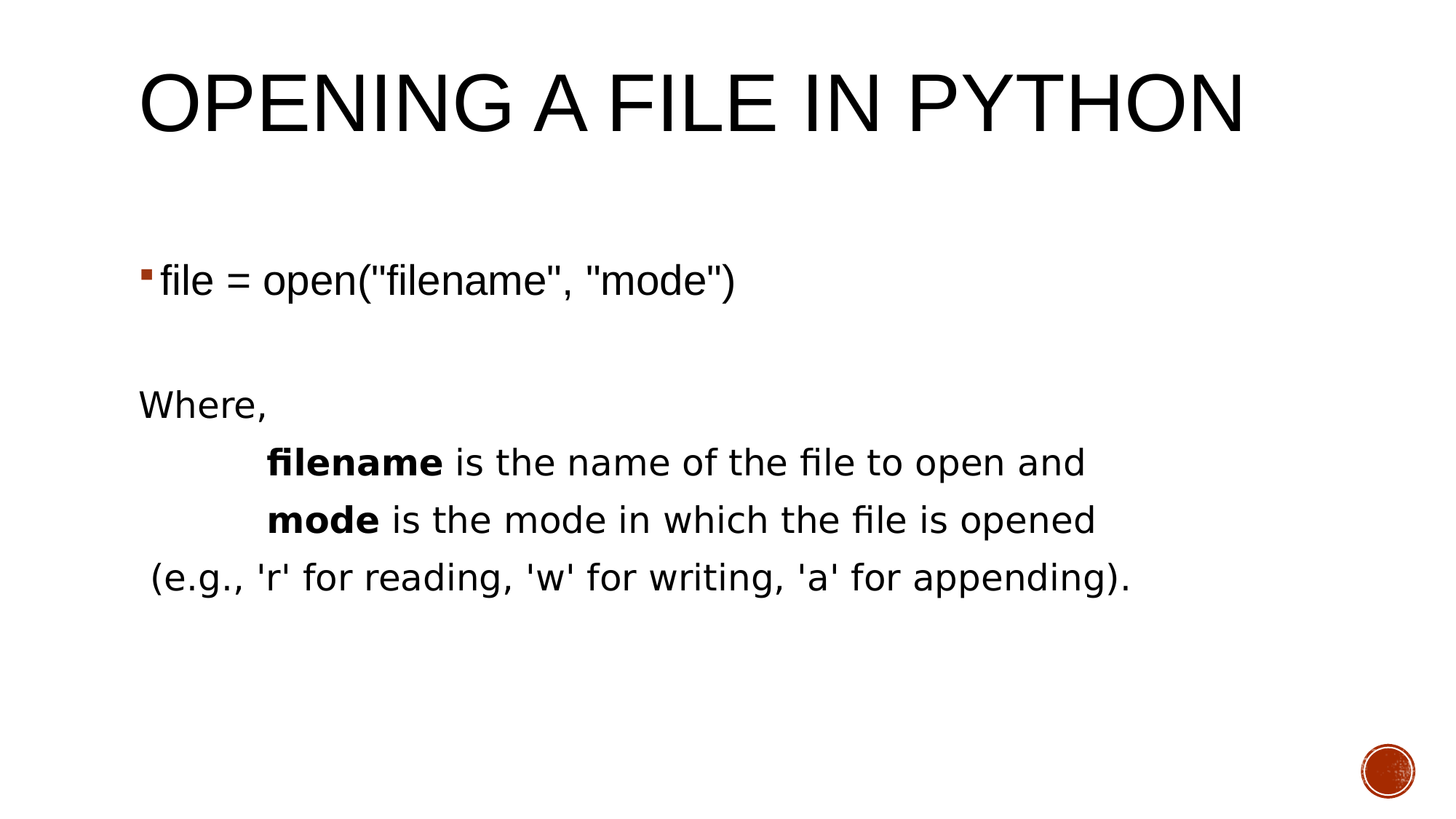

# Opening a File in Python
file = open("filename", "mode")

Where,
           filename is the name of the file to open and
           mode is the mode in which the file is opened
 (e.g., 'r' for reading, 'w' for writing, 'a' for appending).